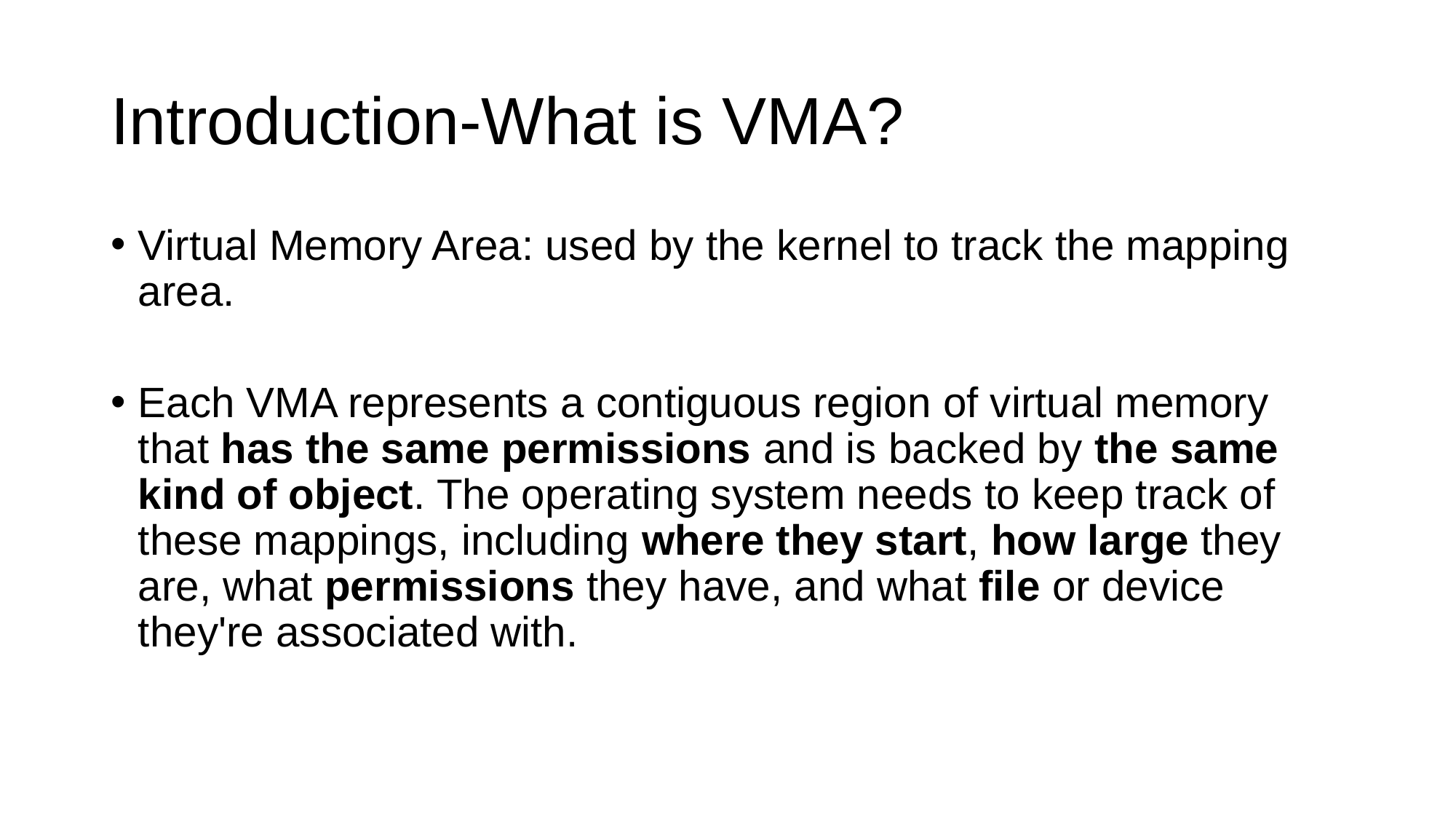

# Introduction-What is VMA?
Virtual Memory Area: used by the kernel to track the mapping area.
Each VMA represents a contiguous region of virtual memory that has the same permissions and is backed by the same kind of object. The operating system needs to keep track of these mappings, including where they start, how large they are, what permissions they have, and what file or device they're associated with.